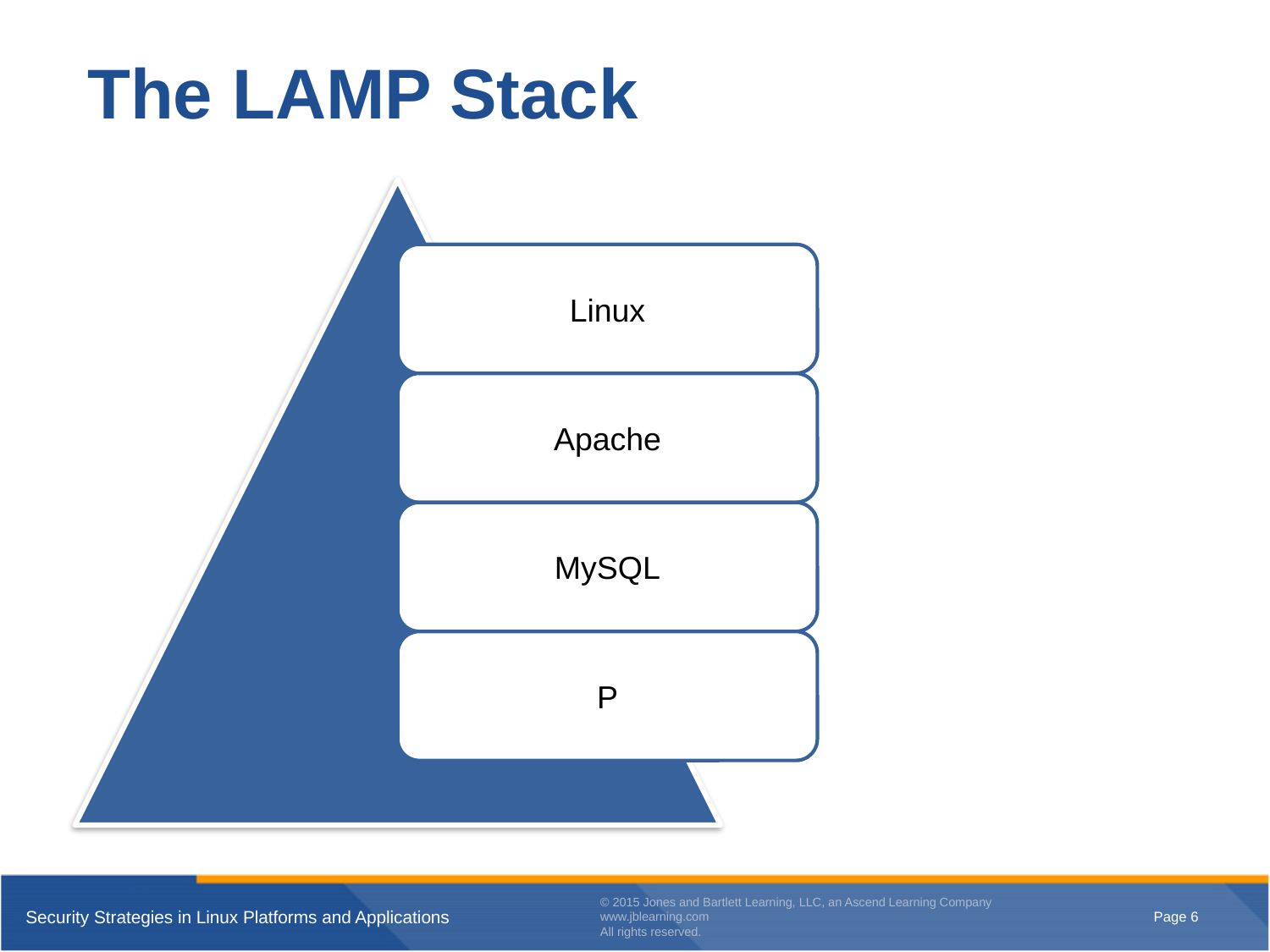

# The LAMP Stack
Linux
Apache
MySQL
P